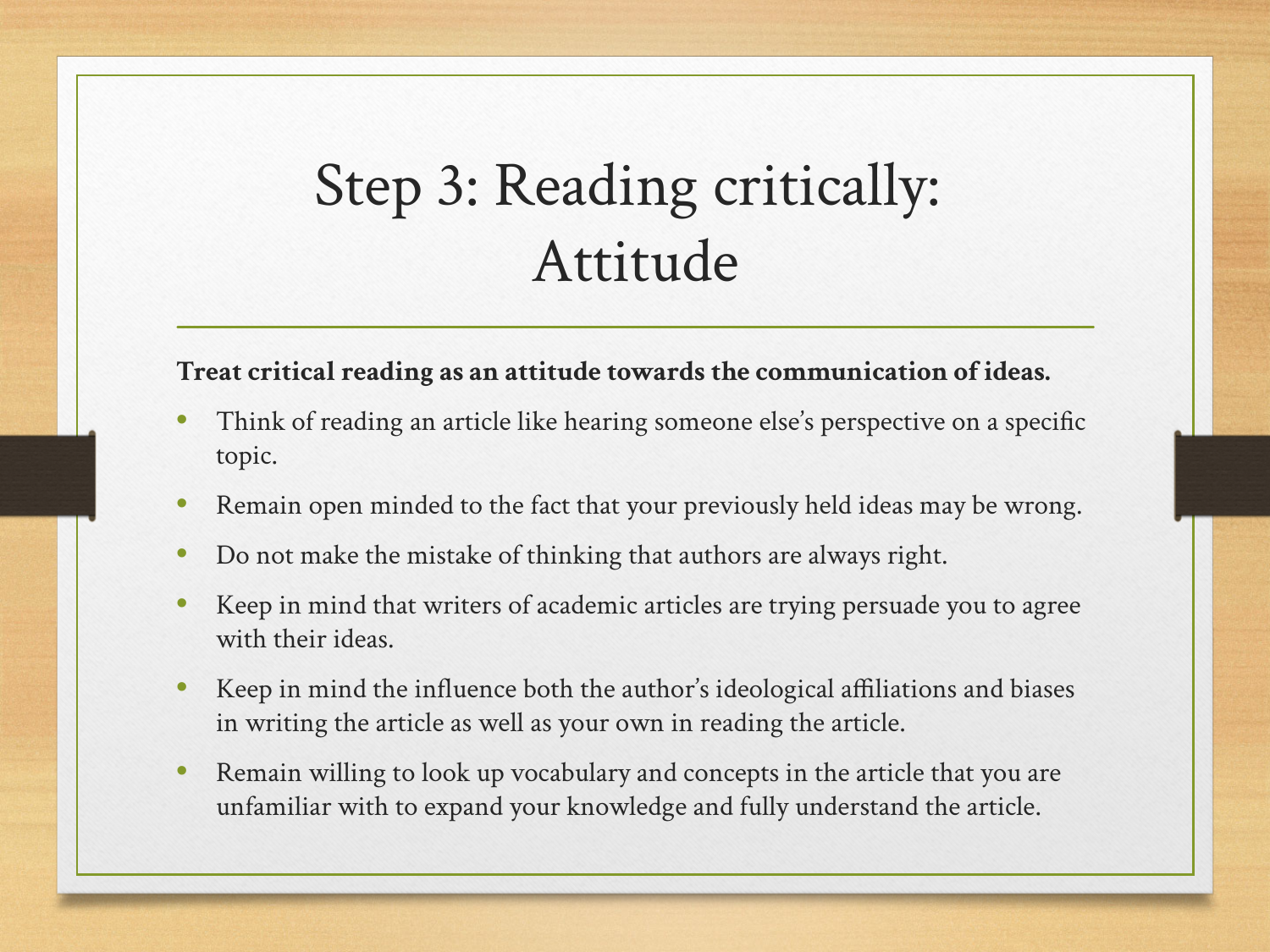

# Step 3: Reading critically: Attitude
Treat critical reading as an attitude towards the communication of ideas.
Think of reading an article like hearing someone else’s perspective on a specific topic.
Remain open minded to the fact that your previously held ideas may be wrong.
Do not make the mistake of thinking that authors are always right.
Keep in mind that writers of academic articles are trying persuade you to agree with their ideas.
Keep in mind the influence both the author’s ideological affiliations and biases in writing the article as well as your own in reading the article.
Remain willing to look up vocabulary and concepts in the article that you are unfamiliar with to expand your knowledge and fully understand the article.